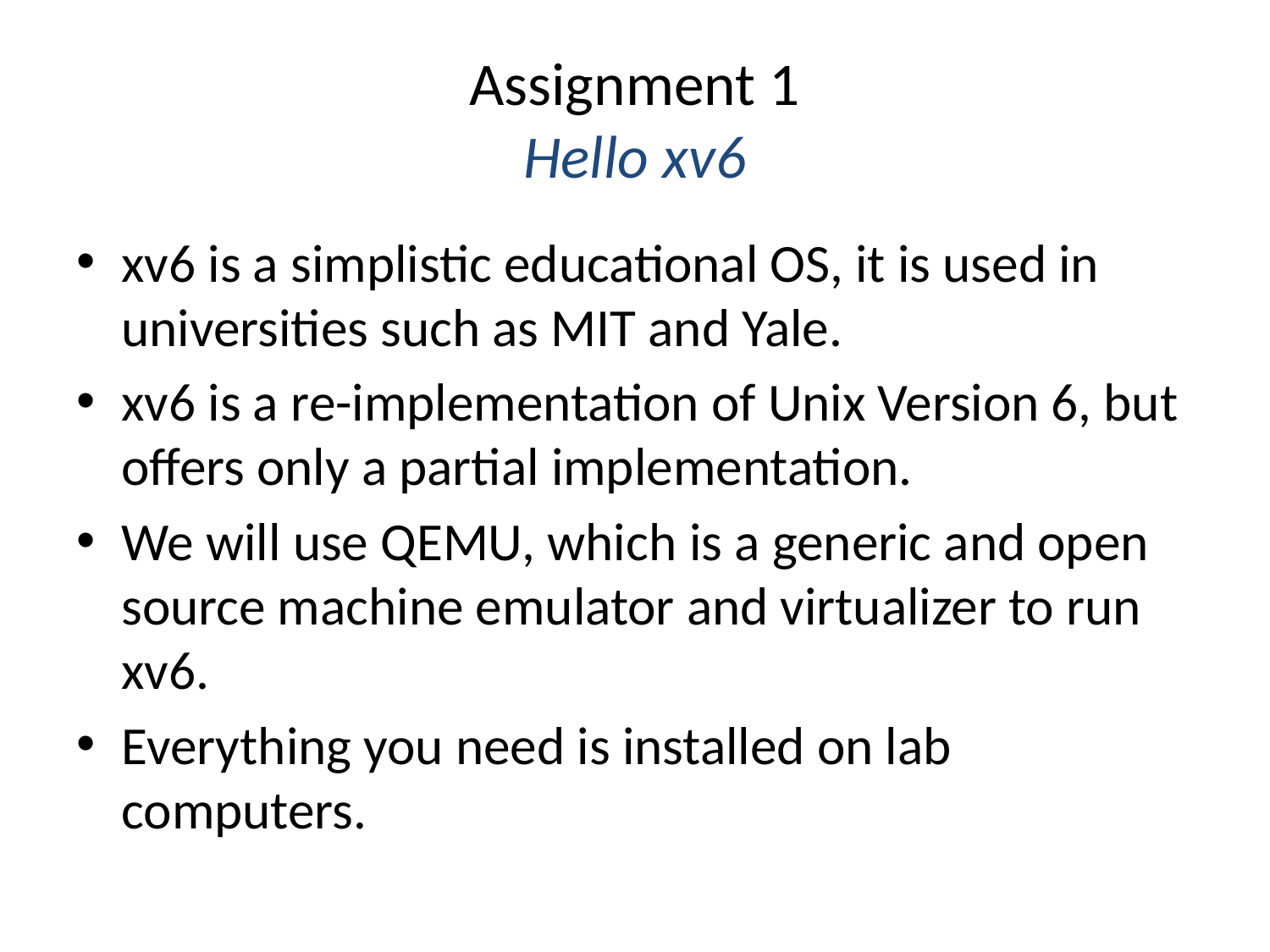

# Assignment 1 Hello xv6
xv6 is a simplistic educational OS, it is used in universities such as MIT and Yale.
xv6 is a re-implementation of Unix Version 6, but offers only a partial implementation.
We will use QEMU, which is a generic and open source machine emulator and virtualizer to run xv6.
Everything you need is installed on lab computers.